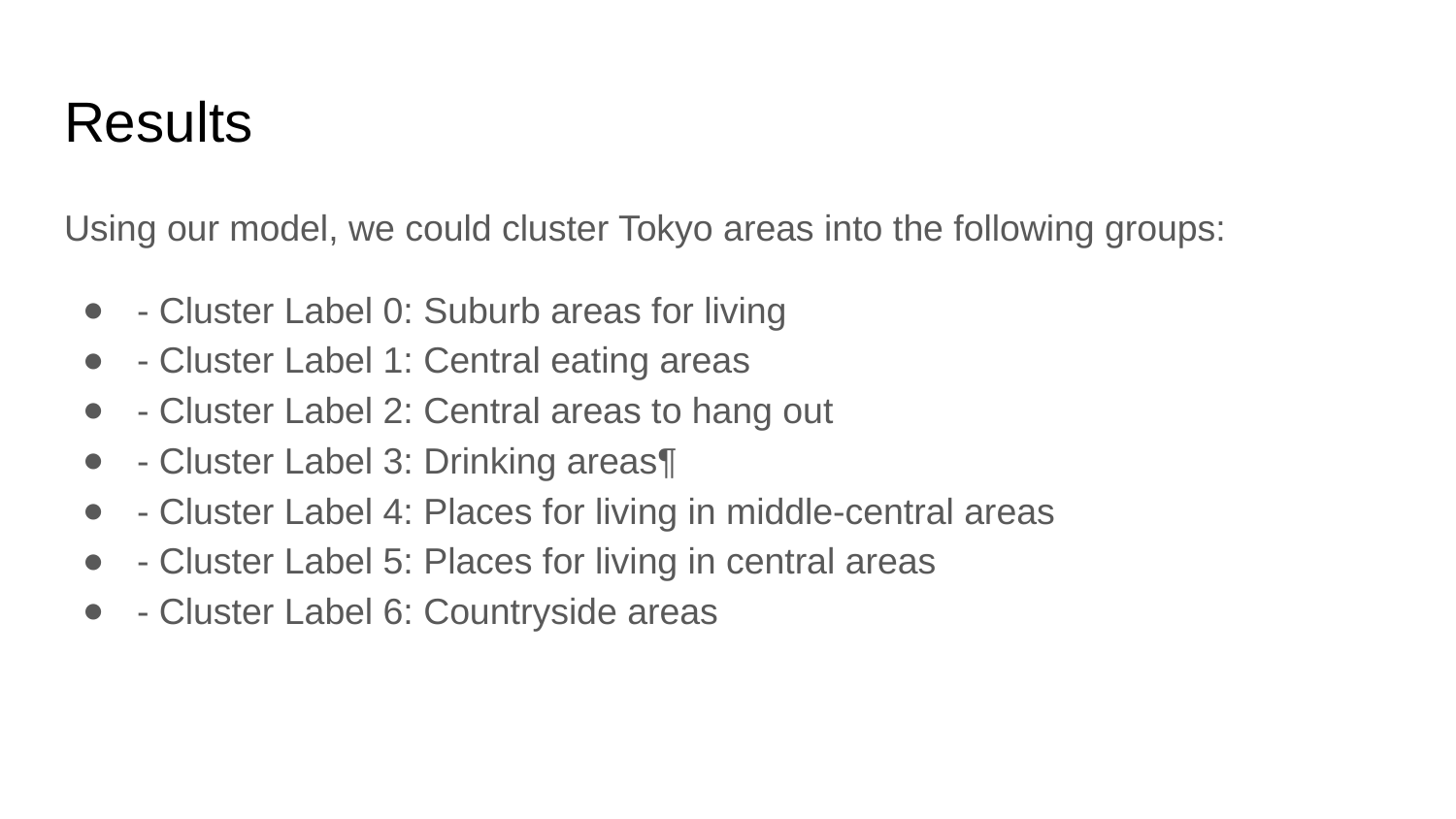

# Results
Using our model, we could cluster Tokyo areas into the following groups:
- Cluster Label 0: Suburb areas for living
- Cluster Label 1: Central eating areas
- Cluster Label 2: Central areas to hang out
- Cluster Label 3: Drinking areas¶
- Cluster Label 4: Places for living in middle-central areas
- Cluster Label 5: Places for living in central areas
- Cluster Label 6: Countryside areas